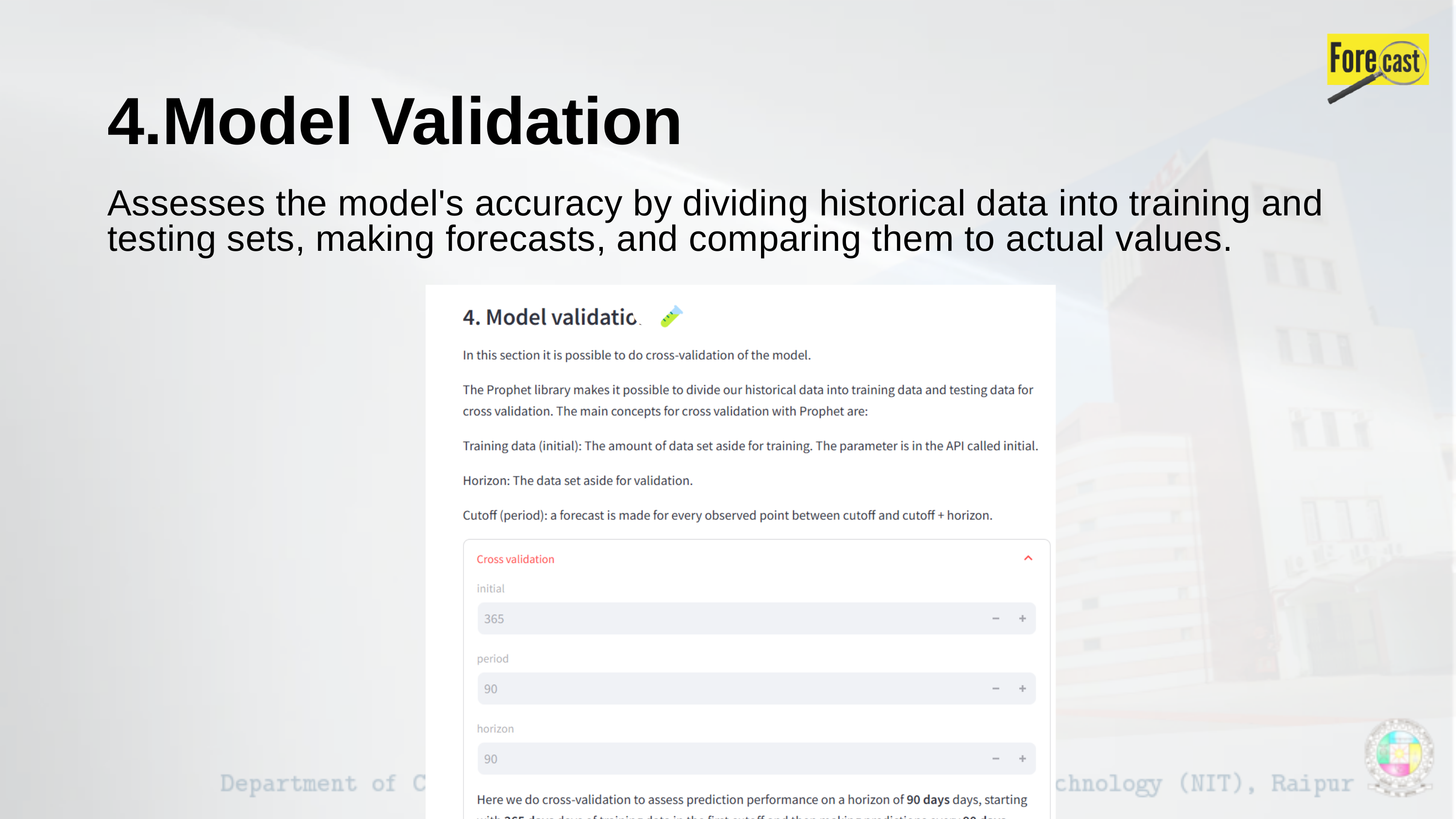

4.Model Validation
Assesses the model's accuracy by dividing historical data into training and testing sets, making forecasts, and comparing them to actual values.